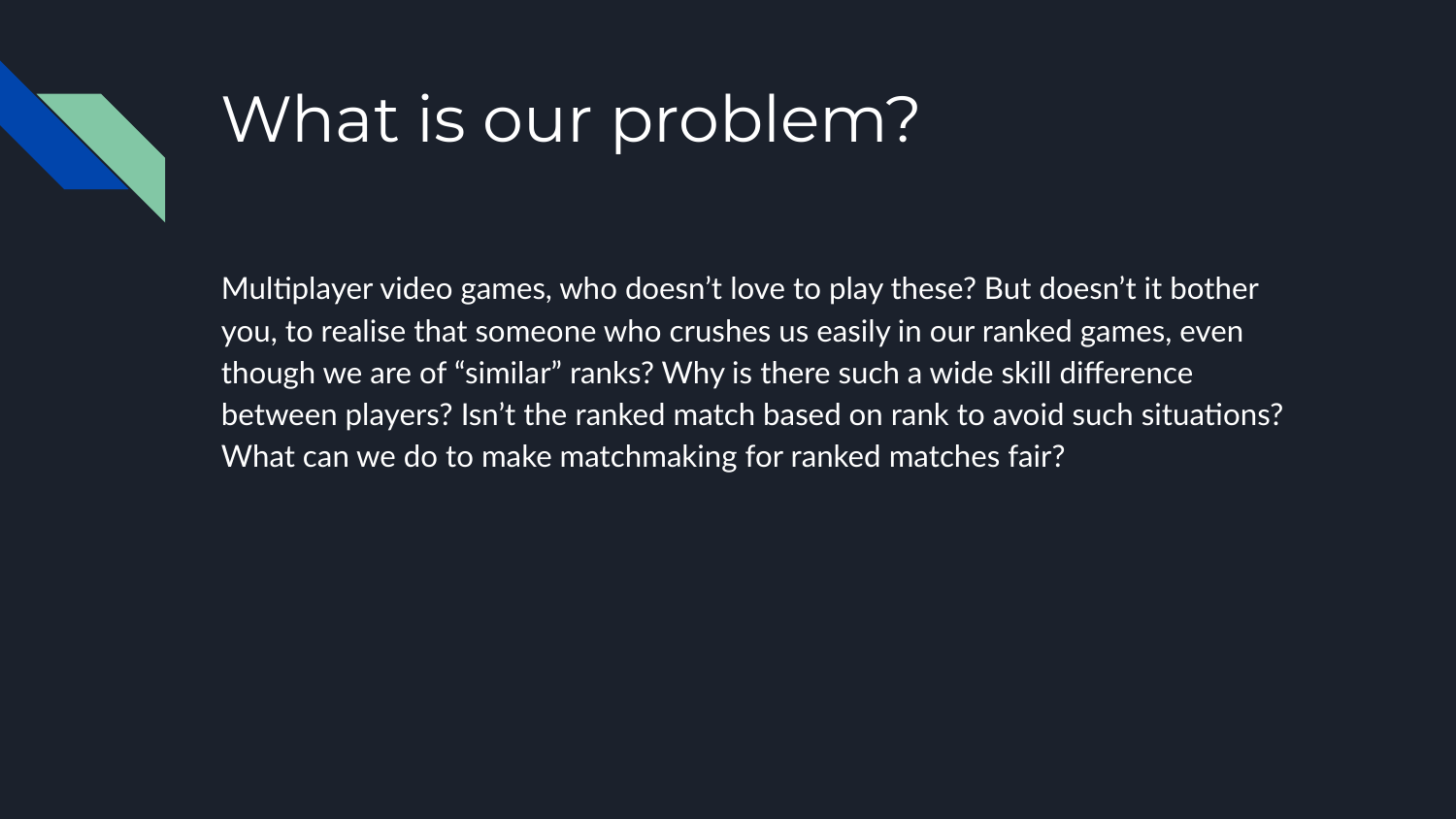

# What is our problem?
Multiplayer video games, who doesn’t love to play these? But doesn’t it bother you, to realise that someone who crushes us easily in our ranked games, even though we are of “similar” ranks? Why is there such a wide skill difference between players? Isn’t the ranked match based on rank to avoid such situations?  What can we do to make matchmaking for ranked matches fair?